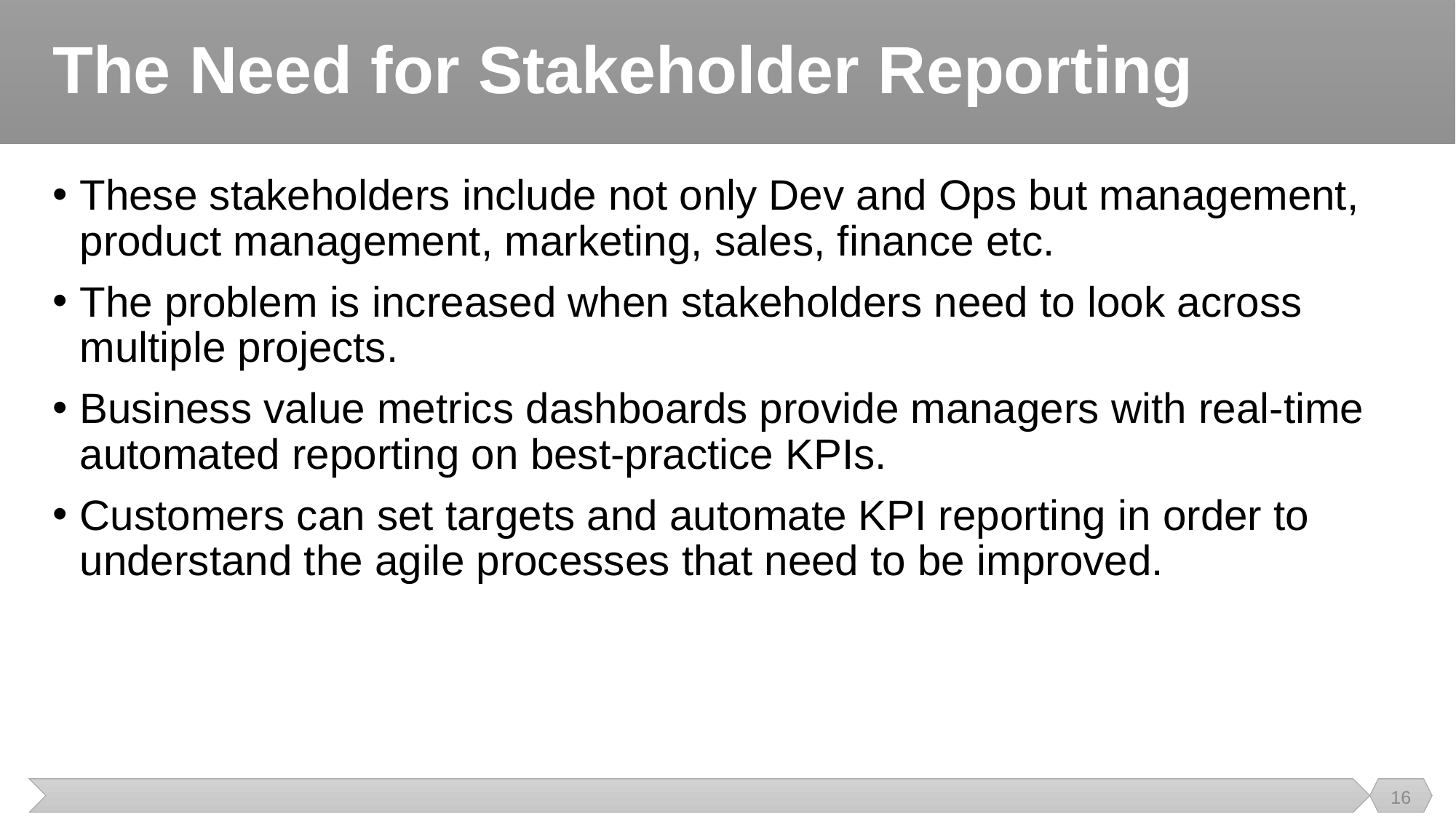

# The Need for Stakeholder Reporting
These stakeholders include not only Dev and Ops but management, product management, marketing, sales, finance etc.
The problem is increased when stakeholders need to look across multiple projects.
Business value metrics dashboards provide managers with real-time automated reporting on best-practice KPIs.
Customers can set targets and automate KPI reporting in order to understand the agile processes that need to be improved.
16